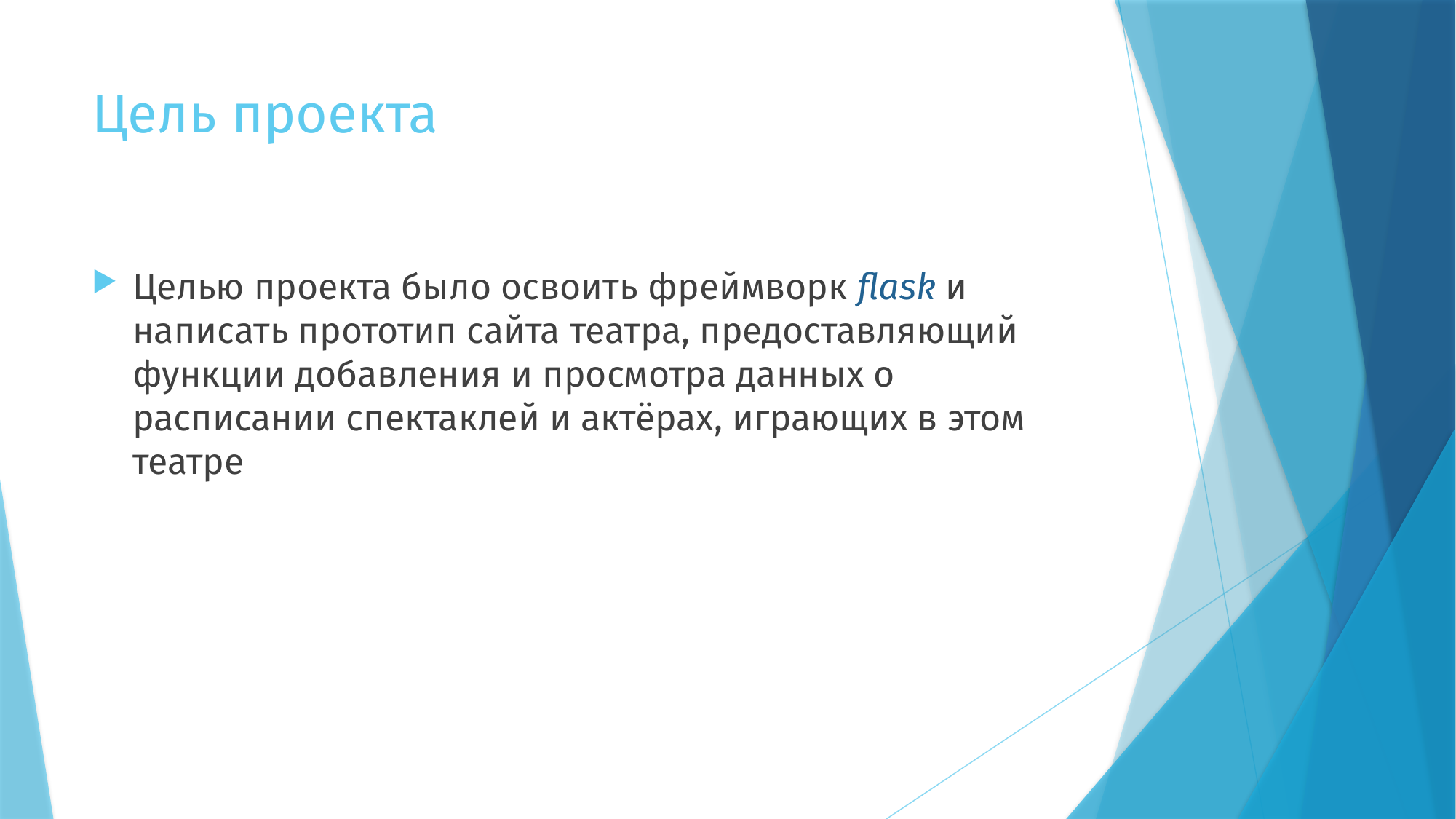

# Цель проекта
Целью проекта было освоить фреймворк flask и написать прототип сайта театра, предоставляющий функции добавления и просмотра данных о расписании спектаклей и актёрах, играющих в этом театре